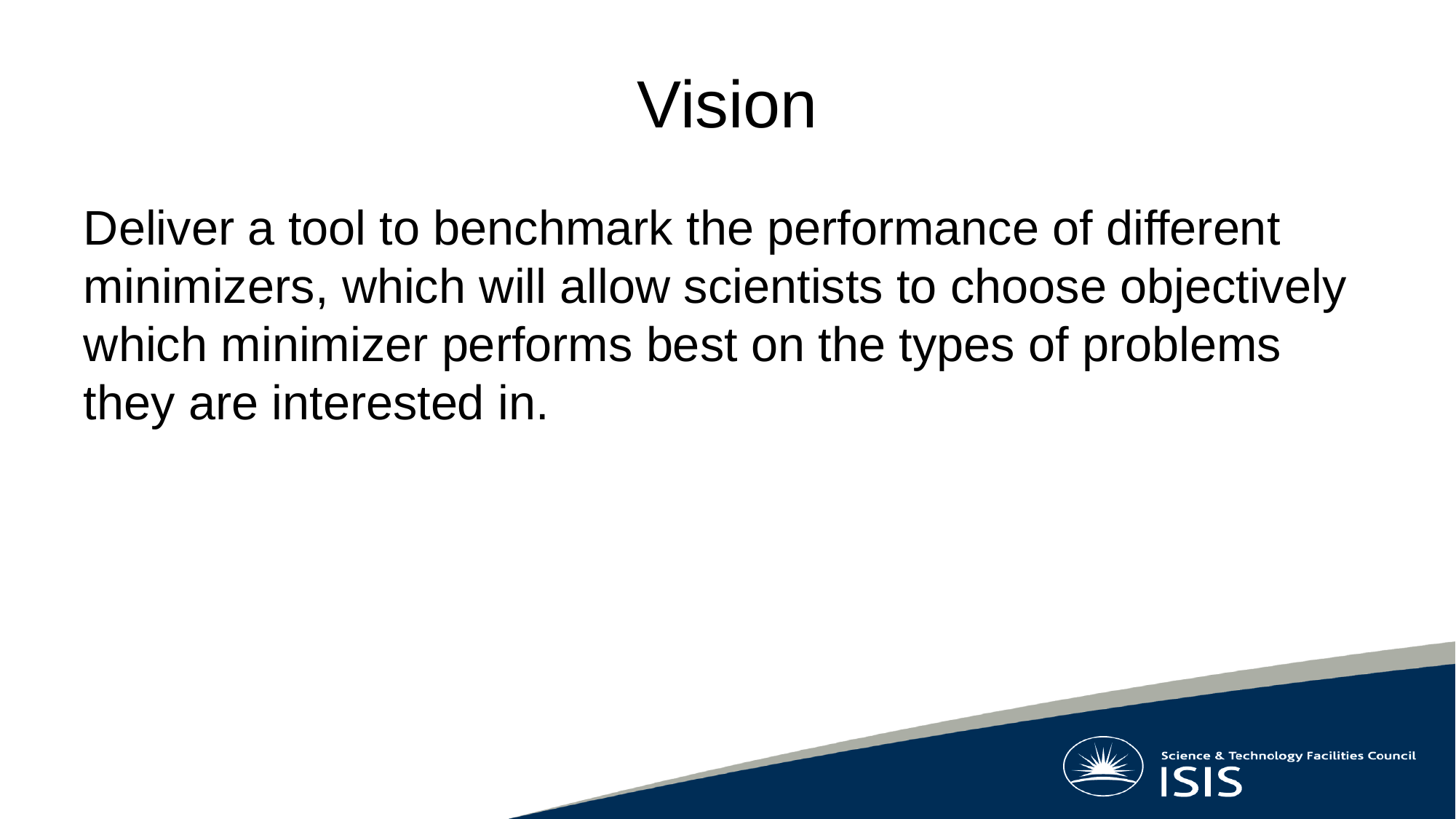

# Vision
Deliver a tool to benchmark the performance of different minimizers, which will allow scientists to choose objectively which minimizer performs best on the types of problems they are interested in.